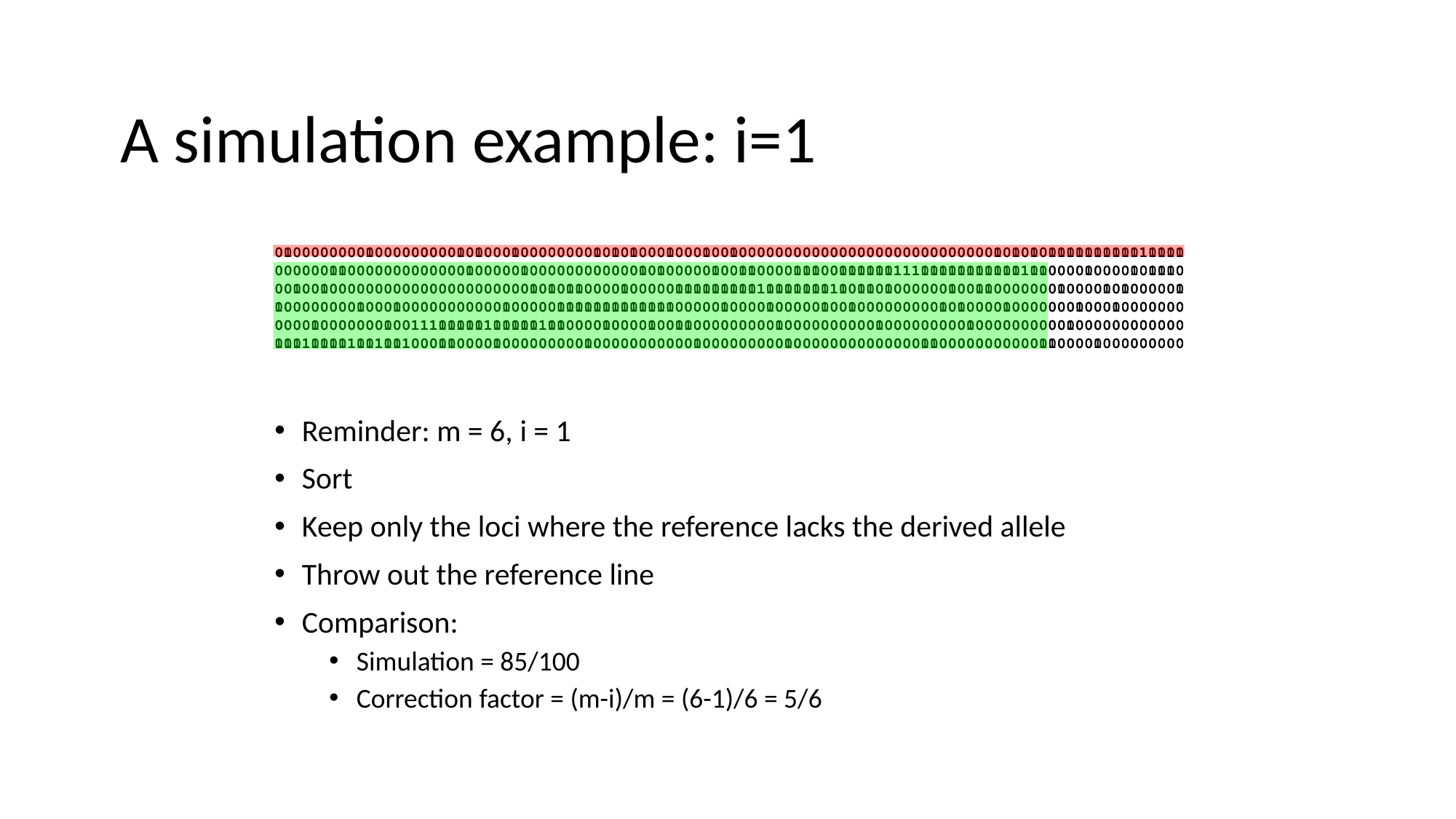

# A simulation example: i=1
0100000000100000000010100010000000010101000100010010000000000000000000000000000101010000000000010000
0000001100000000000001000001000000000000101000001001100001110010000011100000000000100000010000101110
0010010000000000000000000000101011000010000000000000010000000100110100000010011000000010000101000001
1000000001000100000000000100000000000000000000000100001000001001000000000101000010000000100010000000
0000100000001001110000010000010100001000010011000000000100000000001000000000100000000001000000000000
0001000010010010001100001000000000100000000000100000000010000000000000011000000000001100001000000000
0000000000000000000000000000000000000000000000000000000000000000000000000000000000000111111111111111
0000000000000000000000000000000000000000000000000000000000000001111111111111111111111000000000000000
0000000000000000000000000000000000000000000011111111111111111110000000000000000000000000000000000000
0000000000000000000000000000000111111111111100000000000000000000000000000000000000000000000000000000
0000000000000001111111111111111000000000000000000000000000000000000000000000000000000000000000000000
1111111111111110000000000000000000000000000000000000000000000000000000000000000000000000000000000000

Reminder: m = 6, i = 1
Sort
Keep only the loci where the reference lacks the derived allele
Throw out the reference line
Comparison:
Simulation = 85/100
Correction factor = (m-i)/m = (6-1)/6 = 5/6